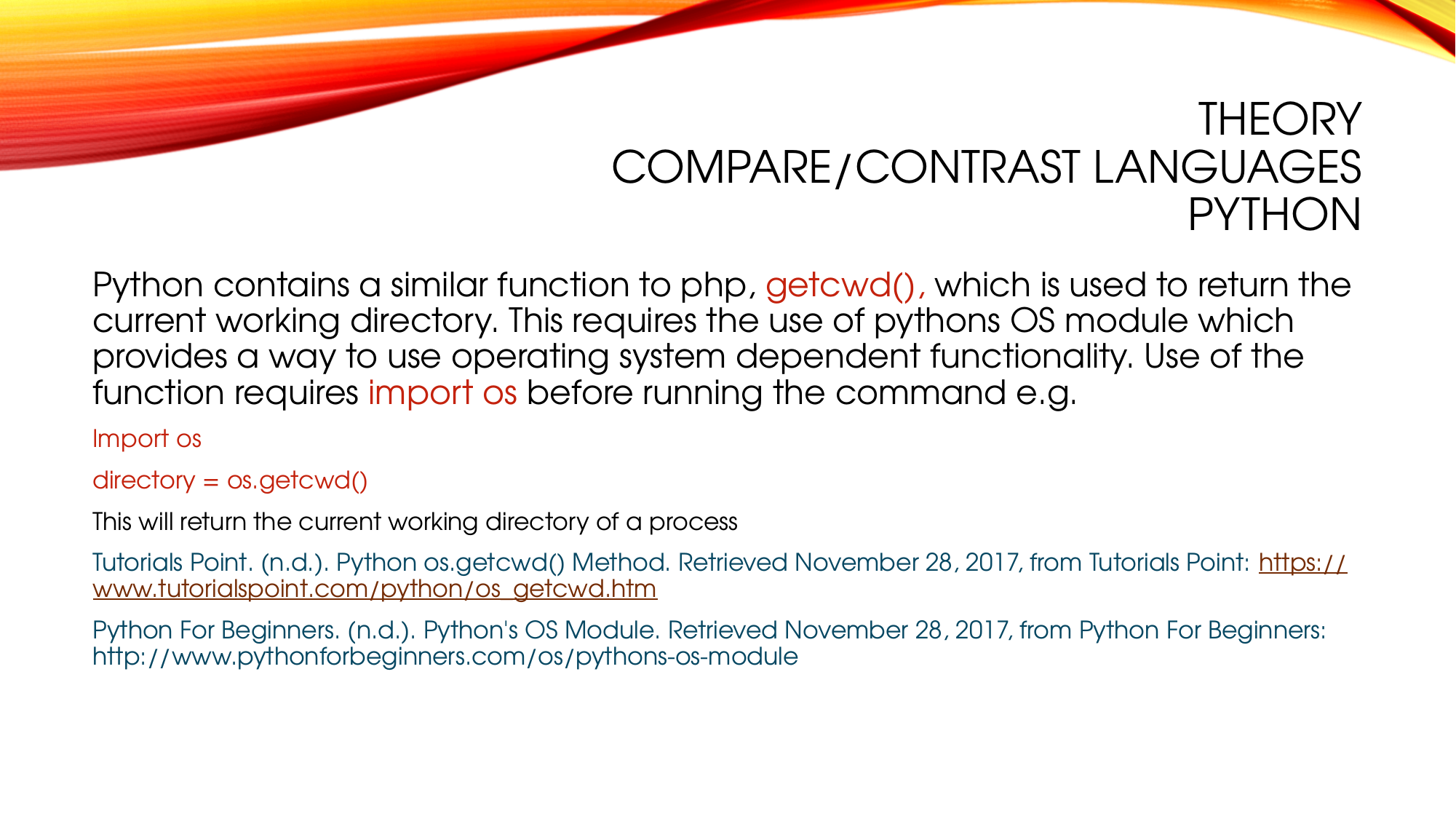

# Theory Compare/Contrast Languages Python
Python contains a similar function to php, getcwd(), which is used to return the current working directory. This requires the use of pythons OS module which provides a way to use operating system dependent functionality. Use of the function requires import os before running the command e.g.
Import os
directory = os.getcwd()
This will return the current working directory of a process
Tutorials Point. (n.d.). Python os.getcwd() Method. Retrieved November 28, 2017, from Tutorials Point: https://www.tutorialspoint.com/python/os_getcwd.htm
Python For Beginners. (n.d.). Python's OS Module. Retrieved November 28, 2017, from Python For Beginners: http://www.pythonforbeginners.com/os/pythons-os-module